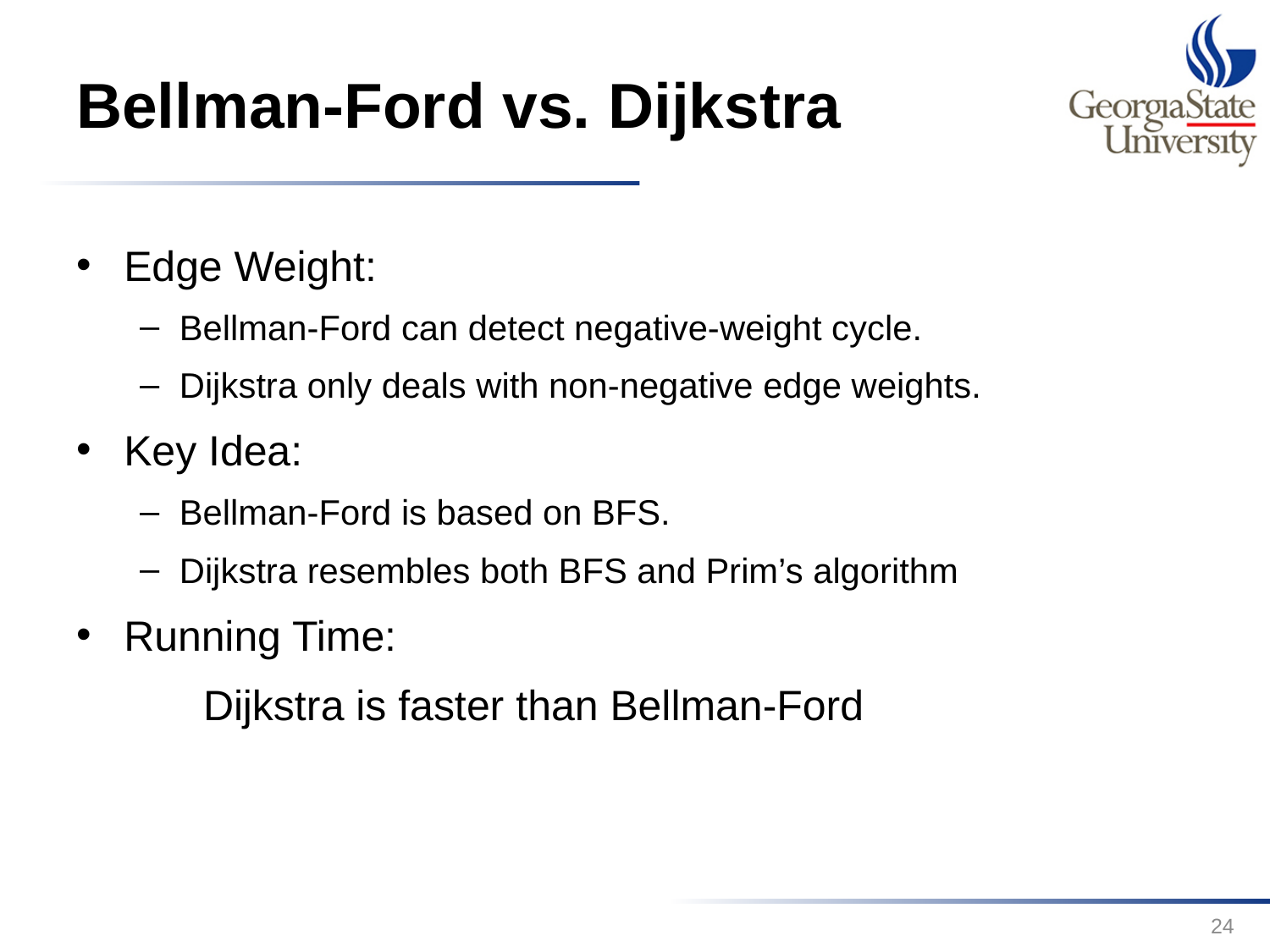

# Bellman-Ford vs. Dijkstra
Edge Weight:
Bellman-Ford can detect negative-weight cycle.
Dijkstra only deals with non-negative edge weights.
Key Idea:
Bellman-Ford is based on BFS.
Dijkstra resembles both BFS and Prim’s algorithm
Running Time:
	Dijkstra is faster than Bellman-Ford

24